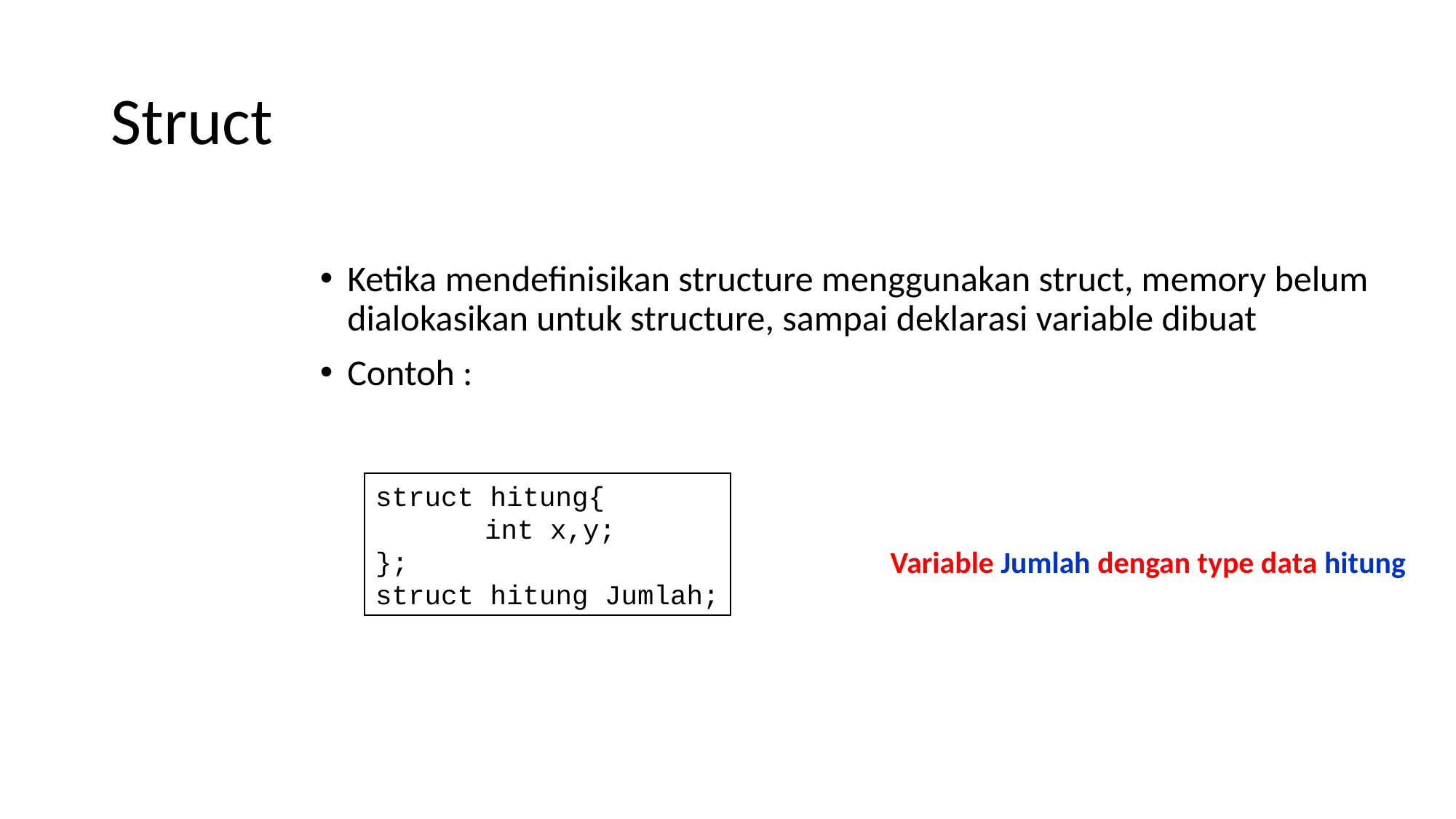

# Struct
Ketika mendefinisikan structure menggunakan struct, memory belum dialokasikan untuk structure, sampai deklarasi variable dibuat
Contoh :
struct hitung{
	int x,y;
};
struct hitung Jumlah;
Variable Jumlah dengan type data hitung